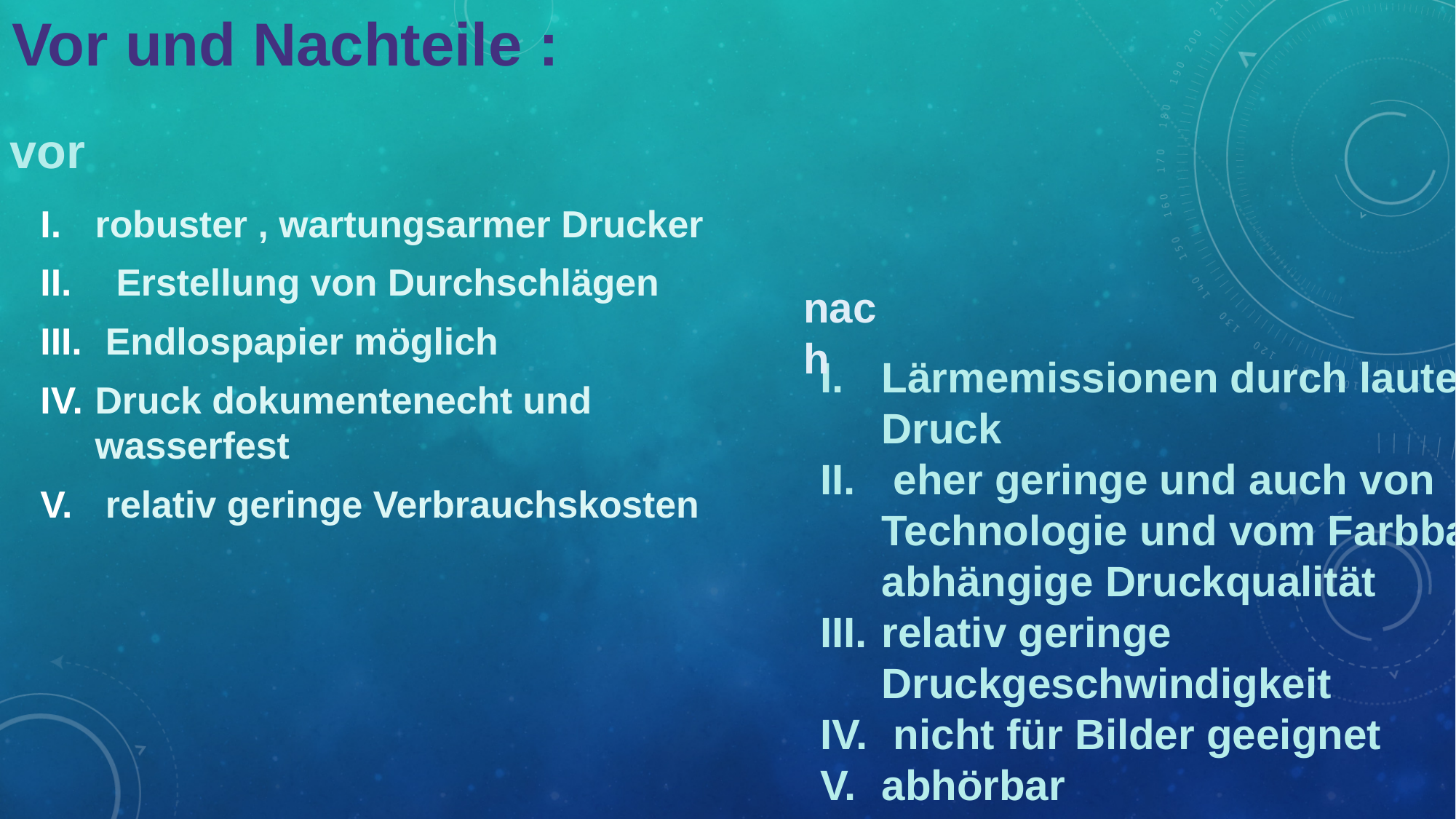

Vor und Nachteile :
vor
robuster , wartungsarmer Drucker
  Erstellung von Durchschlägen
 Endlospapier möglich
Druck dokumentenecht und wasserfest
 relativ geringe Verbrauchskosten
nach
Lärmemissionen durch lauten Druck
 eher geringe und auch von Technologie und vom Farbband abhängige Druckqualität
relativ geringe Druckgeschwindigkeit
 nicht für Bilder geeignet
abhörbar